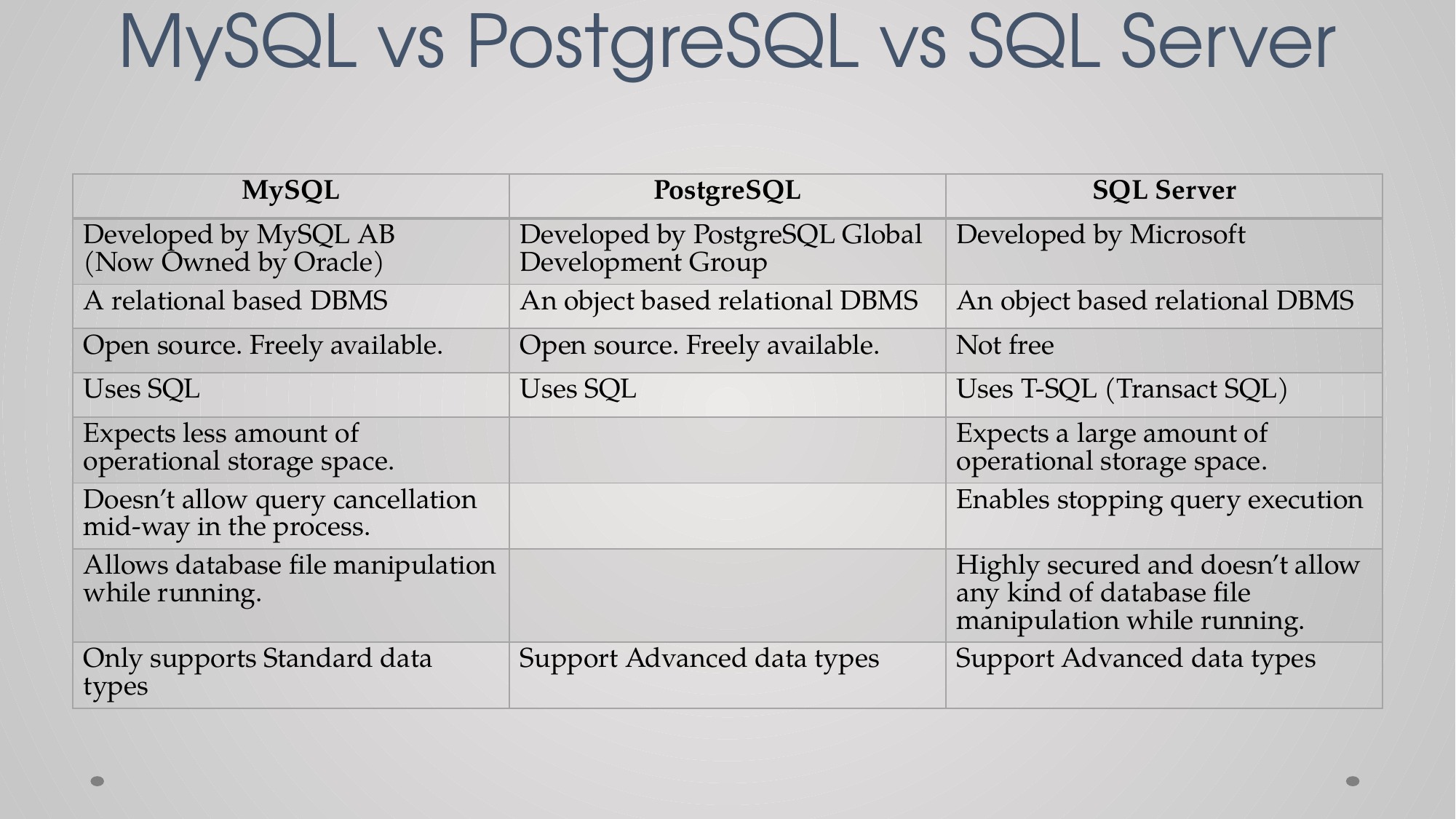

# MySQL vs PostgreSQL vs SQL Server
| MySQL | PostgreSQL | SQL Server |
| --- | --- | --- |
| Developed by MySQL AB (Now Owned by Oracle) | Developed by PostgreSQL Global Development Group | Developed by Microsoft |
| A relational based DBMS | An object based relational DBMS | An object based relational DBMS |
| Open source. Freely available. | Open source. Freely available. | Not free |
| Uses SQL | Uses SQL | Uses T-SQL (Transact SQL) |
| Expects less amount of operational storage space. |  | Expects a large amount of operational storage space. |
| Doesn’t allow query cancellation mid-way in the process. |  | Enables stopping query execution |
| Allows database file manipulation while running. |  | Highly secured and doesn’t allow any kind of database file manipulation while running. |
| Only supports Standard data types | Support Advanced data types | Support Advanced data types |